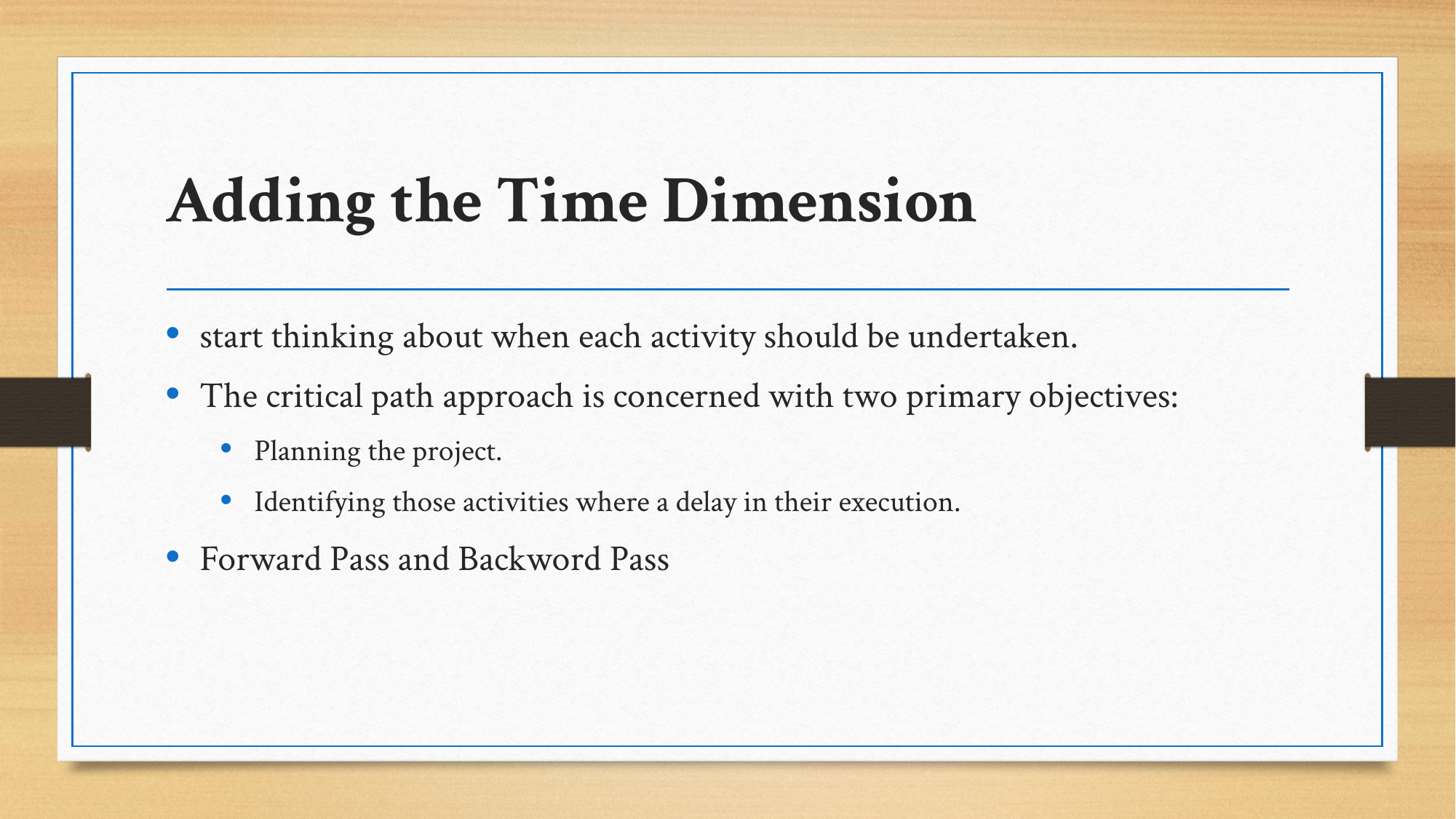

# Adding the Time Dimension
start thinking about when each activity should be undertaken.
The critical path approach is concerned with two primary objectives:
Planning the project.
Identifying those activities where a delay in their execution.
Forward Pass and Backword Pass